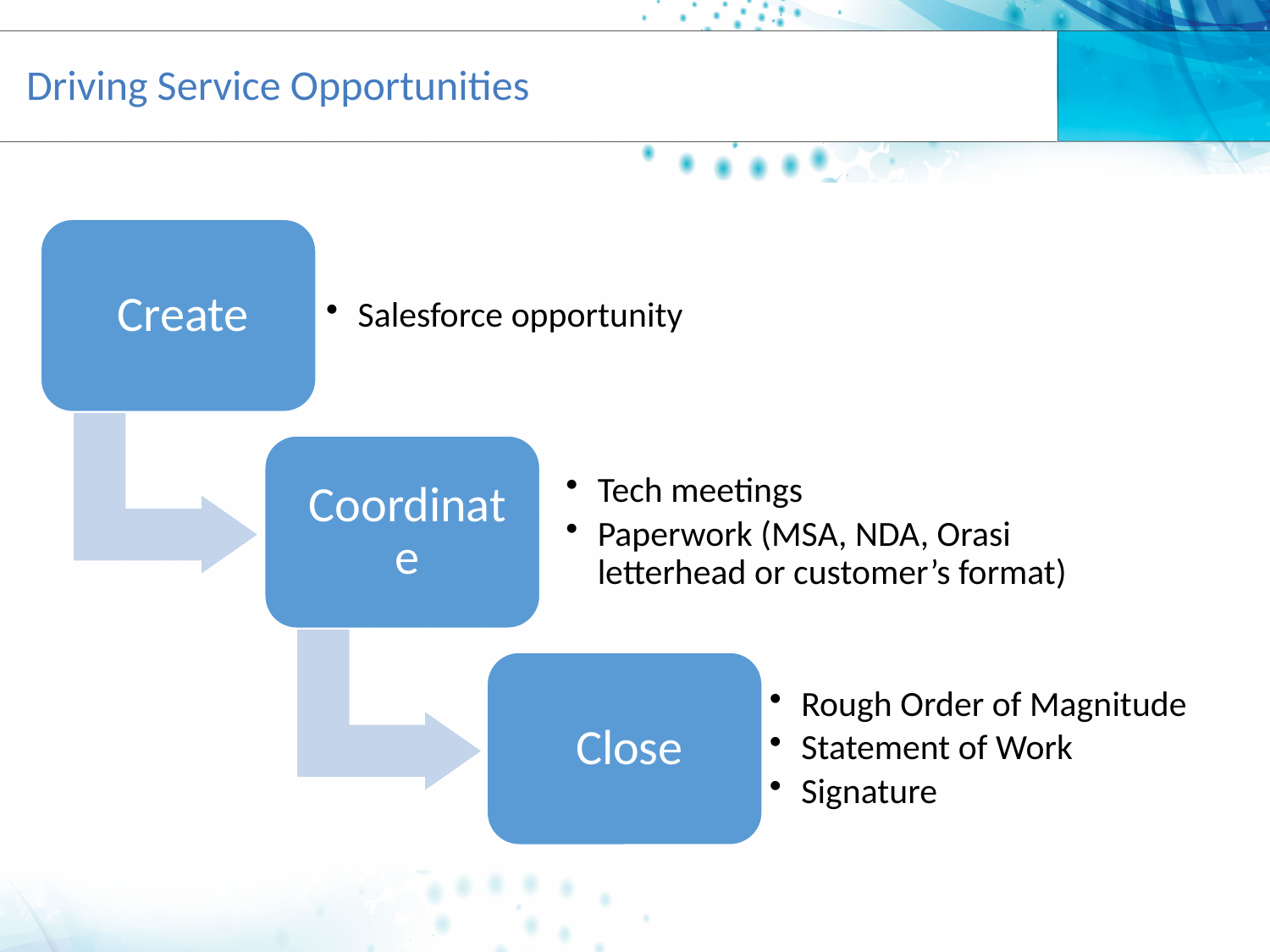

# Driving Service Opportunities
Create
Salesforce opportunity
Coordinate
Tech meetings
Paperwork (MSA, NDA, Orasi letterhead or customer’s format)
Close
Rough Order of Magnitude
Statement of Work
Signature